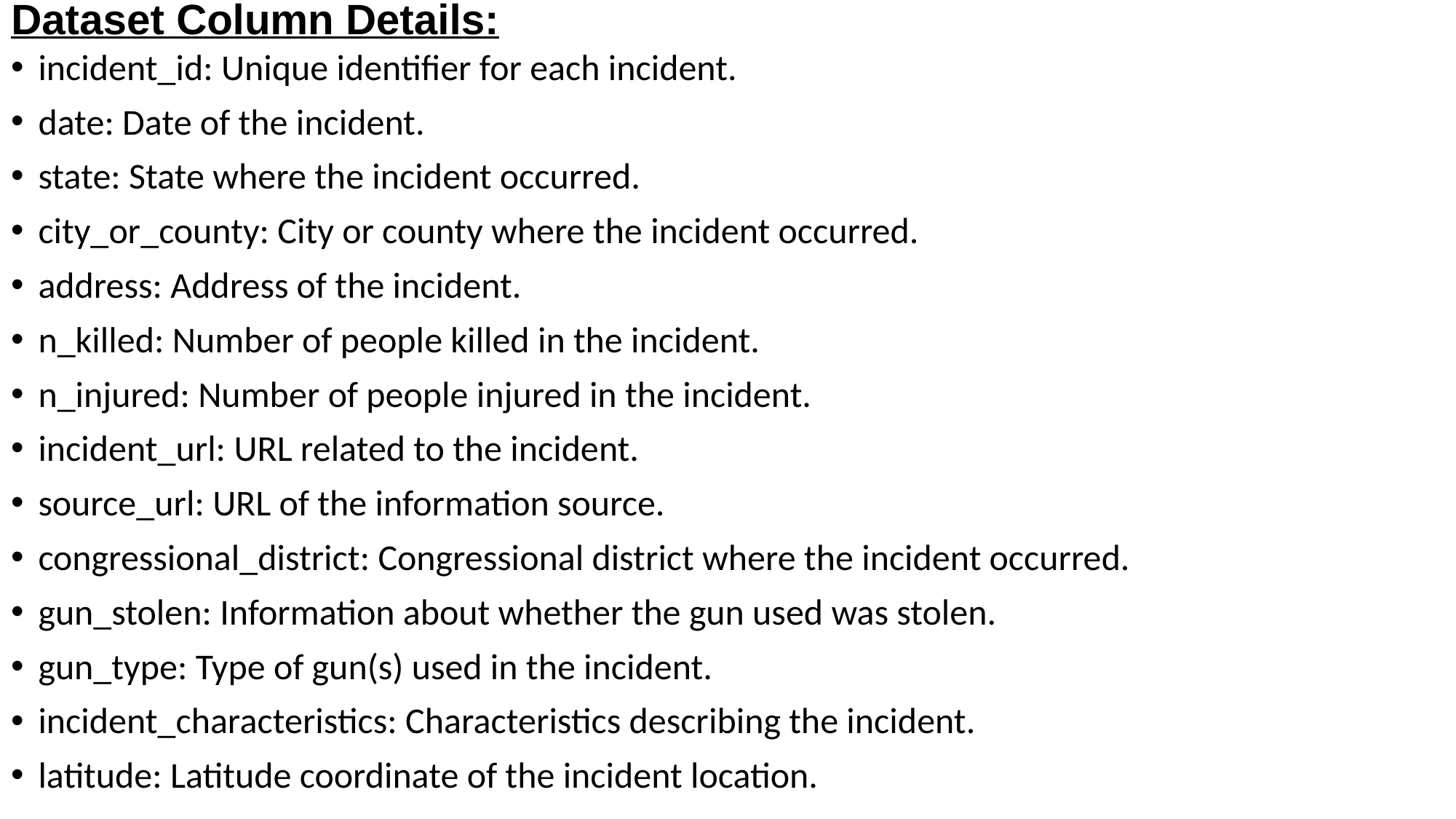

# Dataset Column Details:
incident_id: Unique identifier for each incident.
date: Date of the incident.
state: State where the incident occurred.
city_or_county: City or county where the incident occurred.
address: Address of the incident.
n_killed: Number of people killed in the incident.
n_injured: Number of people injured in the incident.
incident_url: URL related to the incident.
source_url: URL of the information source.
congressional_district: Congressional district where the incident occurred.
gun_stolen: Information about whether the gun used was stolen.
gun_type: Type of gun(s) used in the incident.
incident_characteristics: Characteristics describing the incident.
latitude: Latitude coordinate of the incident location.